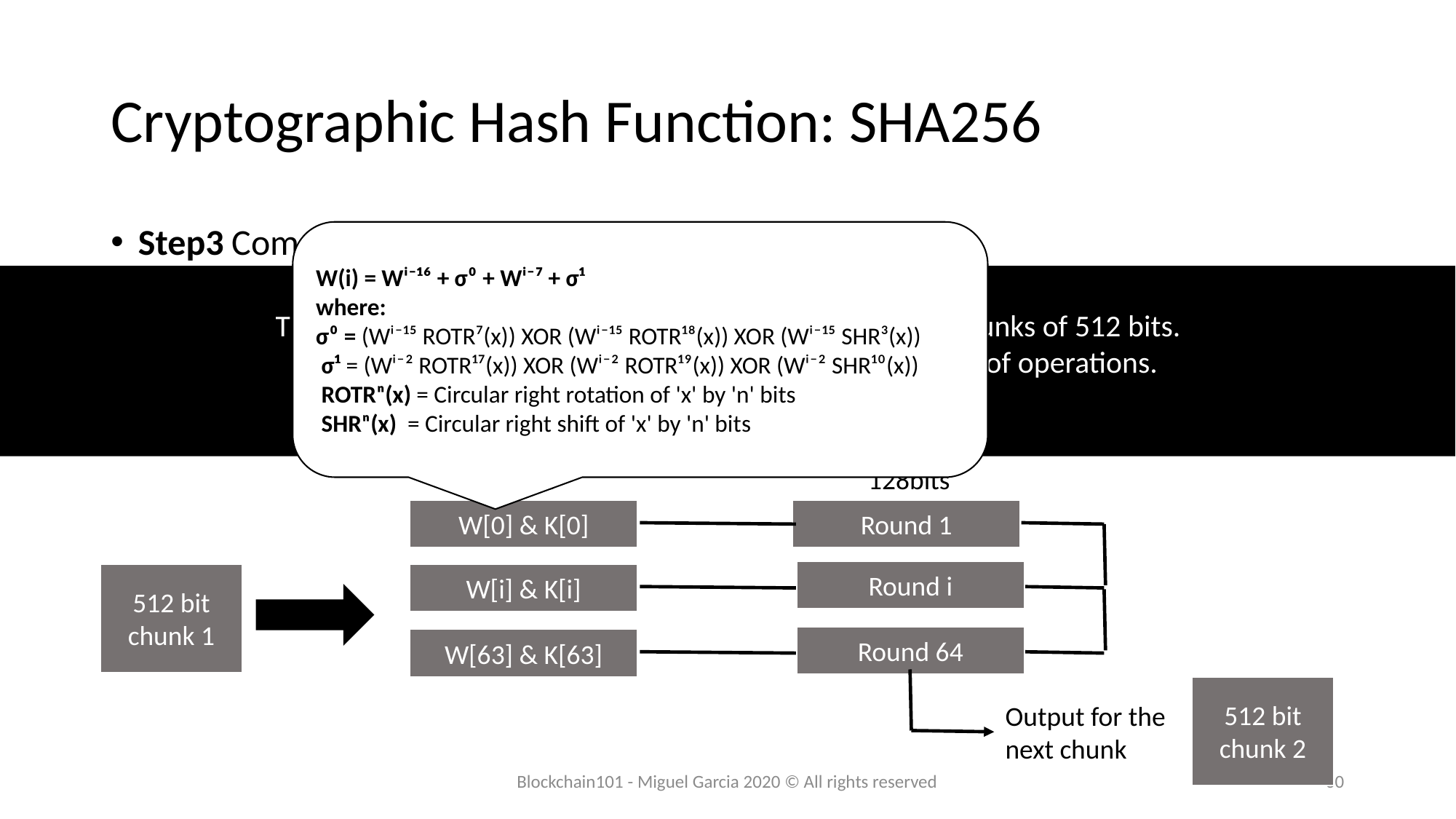

# Cryptographic Hash Function: SHA256
Step3 Compression function
W(i) = Wⁱ⁻¹⁶ + σ⁰ + Wⁱ⁻⁷ + σ¹
where:
σ⁰ = (Wⁱ⁻¹⁵ ROTR⁷(x)) XOR (Wⁱ⁻¹⁵ ROTR¹⁸(x)) XOR (Wⁱ⁻¹⁵ SHR³(x))
 σ¹ = (Wⁱ⁻² ROTR¹⁷(x)) XOR (Wⁱ⁻² ROTR¹⁹(x)) XOR (Wⁱ⁻² SHR¹⁰(x))
 ROTRⁿ(x) = Circular right rotation of 'x' by 'n' bits
 SHRⁿ(x)  = Circular right shift of 'x' by 'n' bits
The entire message (n x 512 bits long) is divided into n chunks of 512 bits.
 Each of these 512 bits, are then put through 64 rounds of operations.
 The output is the input for the chunk
128bits
32bits
W[0] & K[0]
Round 1
Round i
512 bit chunk 1
W[i] & K[i]

Round 64
W[63] & K[63]
512 bit chunk 2
Output for the next chunk
Blockchain101 - Miguel Garcia 2020 © All rights reserved
60